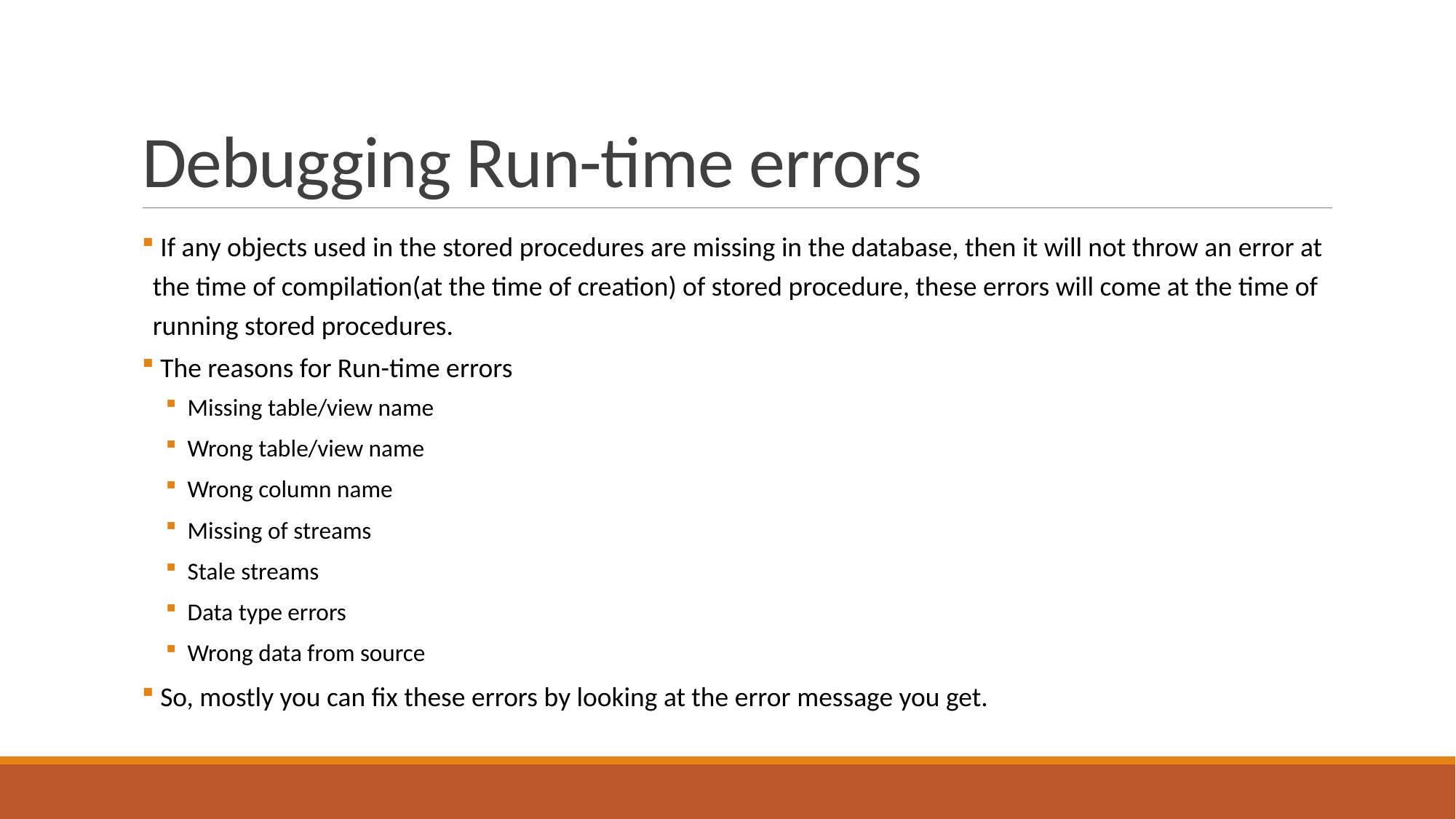

# Debugging Run-time errors
 If any objects used in the stored procedures are missing in the database, then it will not throw an error at the time of compilation(at the time of creation) of stored procedure, these errors will come at the time of running stored procedures.
 The reasons for Run-time errors
Missing table/view name
Wrong table/view name
Wrong column name
Missing of streams
Stale streams
Data type errors
Wrong data from source
 So, mostly you can fix these errors by looking at the error message you get.